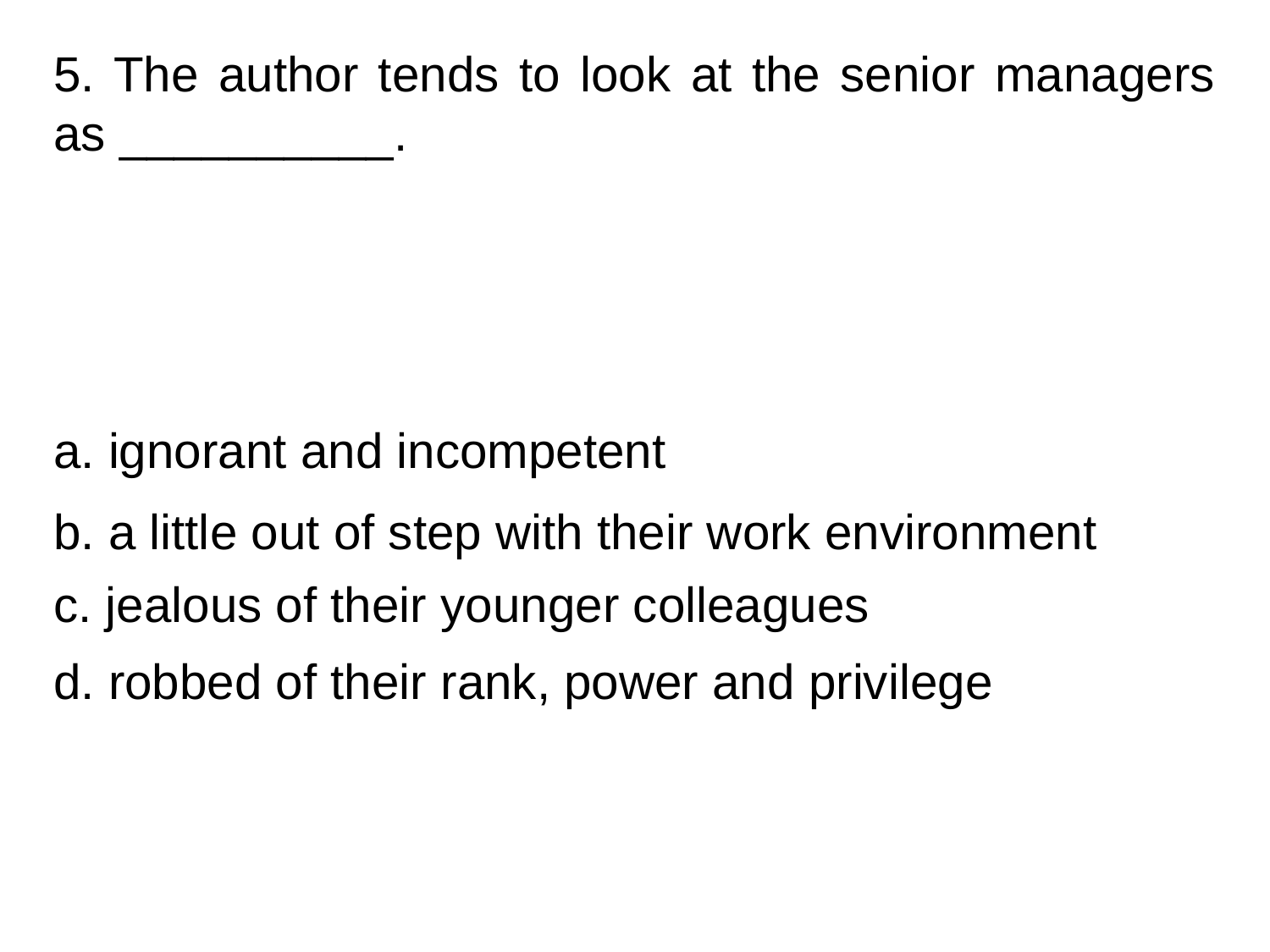

5. The author tends to look at the senior managers as __________.
a. ignorant and incompetent
b. a little out of step with their work environment
c. jealous of their younger colleagues
d. robbed of their rank, power and privilege